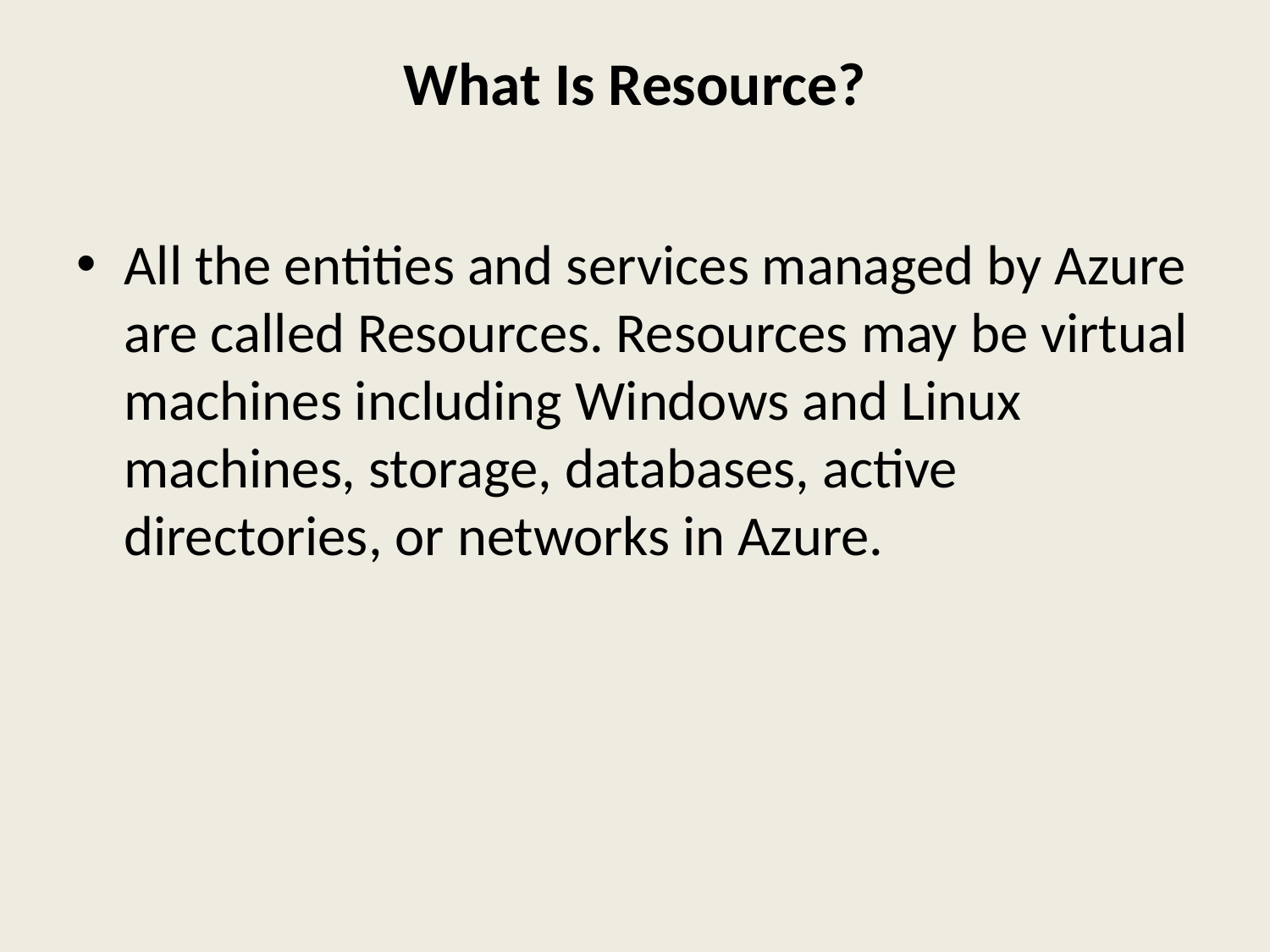

# What Is Resource?
All the entities and services managed by Azure are called Resources. Resources may be virtual machines including Windows and Linux machines, storage, databases, active directories, or networks in Azure.